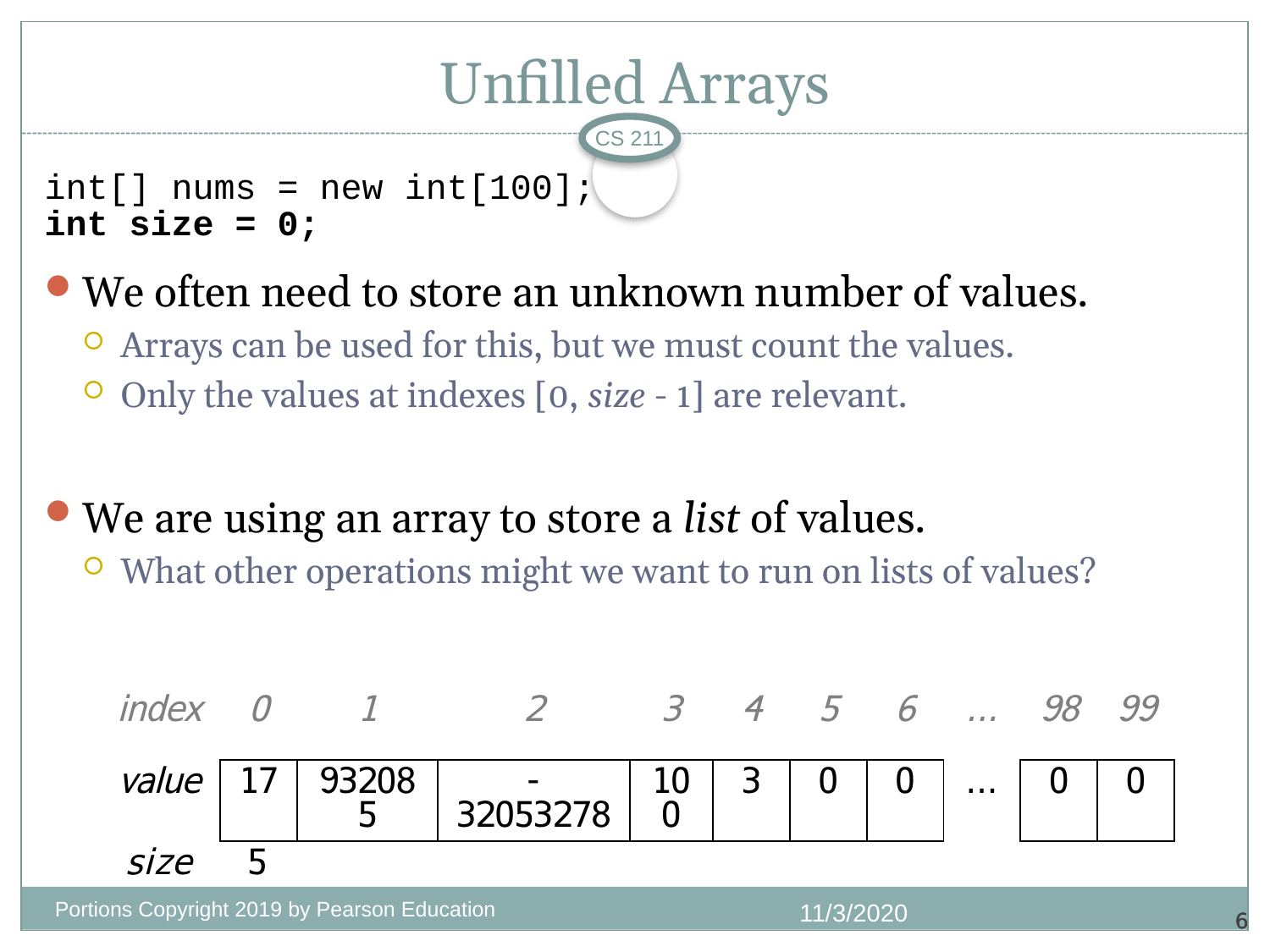

# Unfilled Arrays
CS 211
int[] nums = new int[100];
int size = 0;

We often need to store an unknown number of values.
Arrays can be used for this, but we must count the values.
Only the values at indexes [0, size - 1] are relevant.

We are using an array to store a list of values.
What other operations might we want to run on lists of values?

| index | 0 | 1 | 2 | 3 | 4 | 5 | 6 | ... | 98 | 99 |
| --- | --- | --- | --- | --- | --- | --- | --- | --- | --- | --- |
| value | 17 | 932085 | -32053278 | 100 | 3 | 0 | 0 | ... | 0 | 0 |
| size | 5 |  |  |  |  |  |  |  |  |  |
Portions Copyright 2019 by Pearson Education
11/3/2020